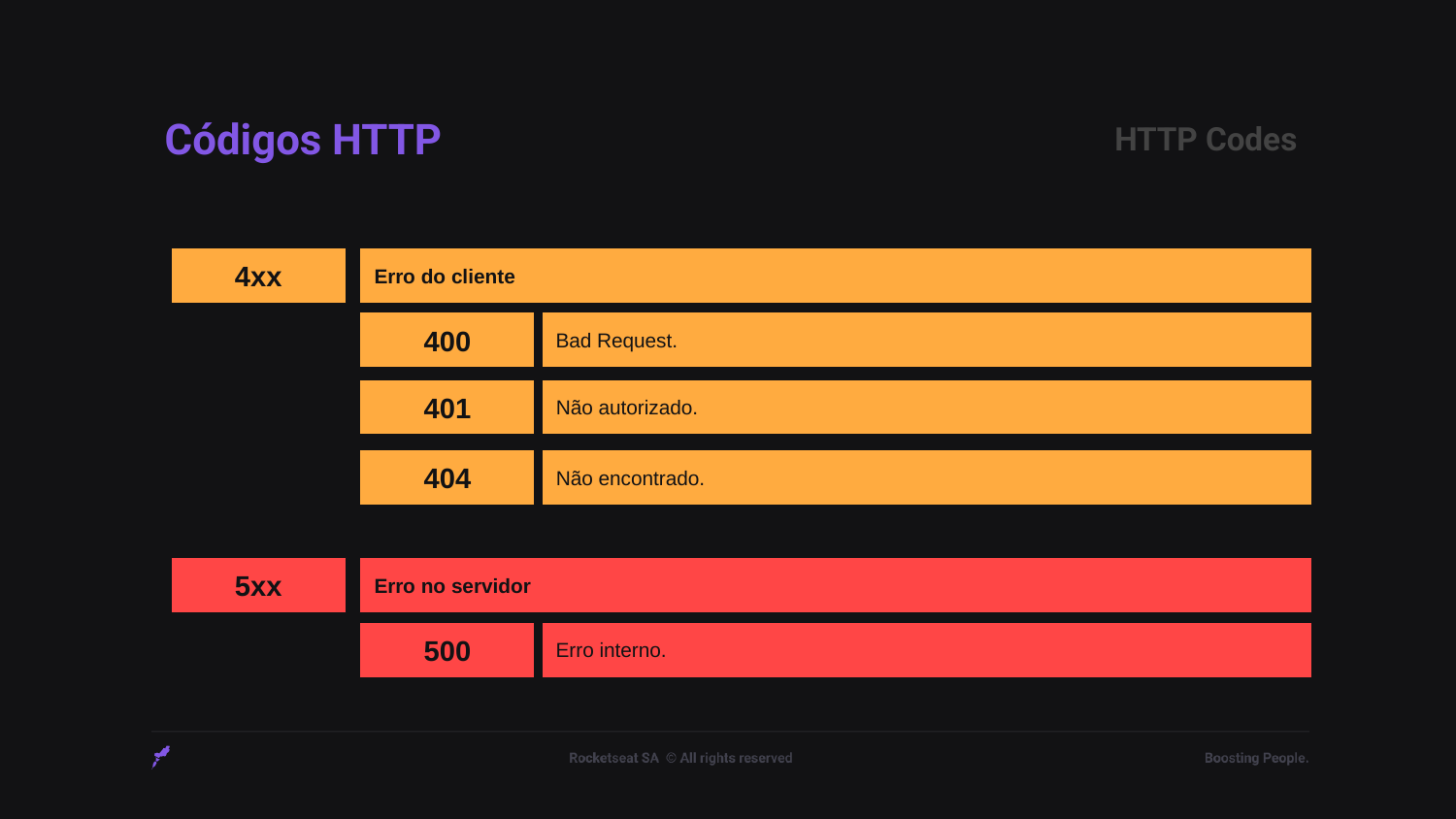

Códigos HTTP
HTTP Codes
Erro do cliente
4xx
Bad Request.
400
Não autorizado.
401
Não encontrado.
404
5xx
Erro no servidor
500
Erro interno.